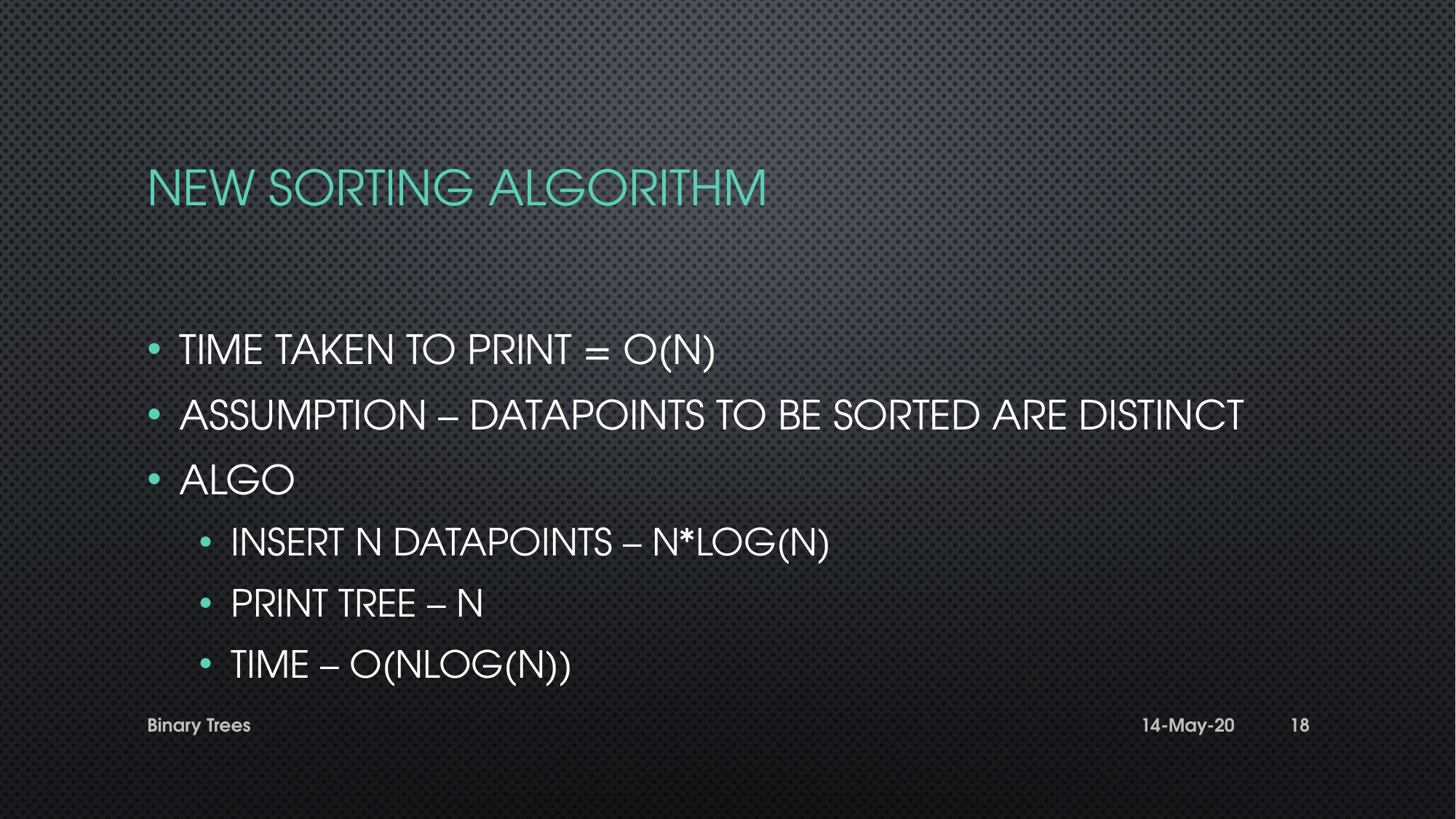

# New sorting algorithm
Time taken to print = O(N)
Assumption – datapoints to be sorted are distinct
Algo
Insert n datapoints – N*log(N)
Print tree – N
Time – O(Nlog(N))
Binary Trees
14-May-20
18